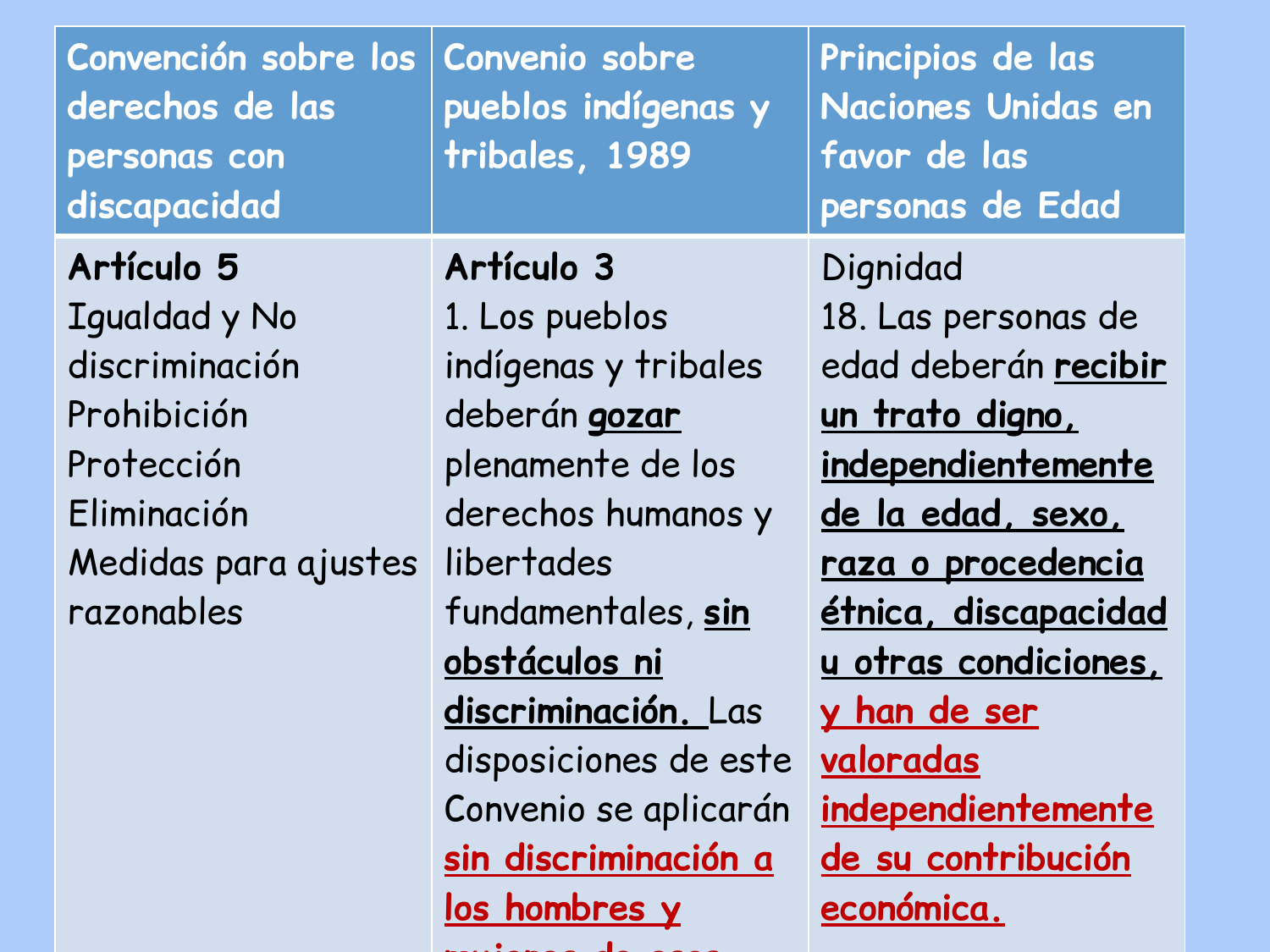

| Convención sobre los derechos de las personas con discapacidad | Convenio sobre pueblos indígenas y tribales, 1989 | Principios de las Naciones Unidas en favor de las personas de Edad |
| --- | --- | --- |
| Artículo 5 Igualdad y No discriminación Prohibición Protección Eliminación Medidas para ajustes razonables | Artículo 3 1. Los pueblos indígenas y tribales deberán gozar plenamente de los derechos humanos y libertades fundamentales, sin obstáculos ni discriminación. Las disposiciones de este Convenio se aplicarán sin discriminación a los hombres y mujeres de esos pueblos. | Dignidad 18. Las personas de edad deberán recibir un trato digno, independientemente de la edad, sexo, raza o procedencia étnica, discapacidad u otras condiciones, y han de ser valoradas independientemente de su contribución económica. |